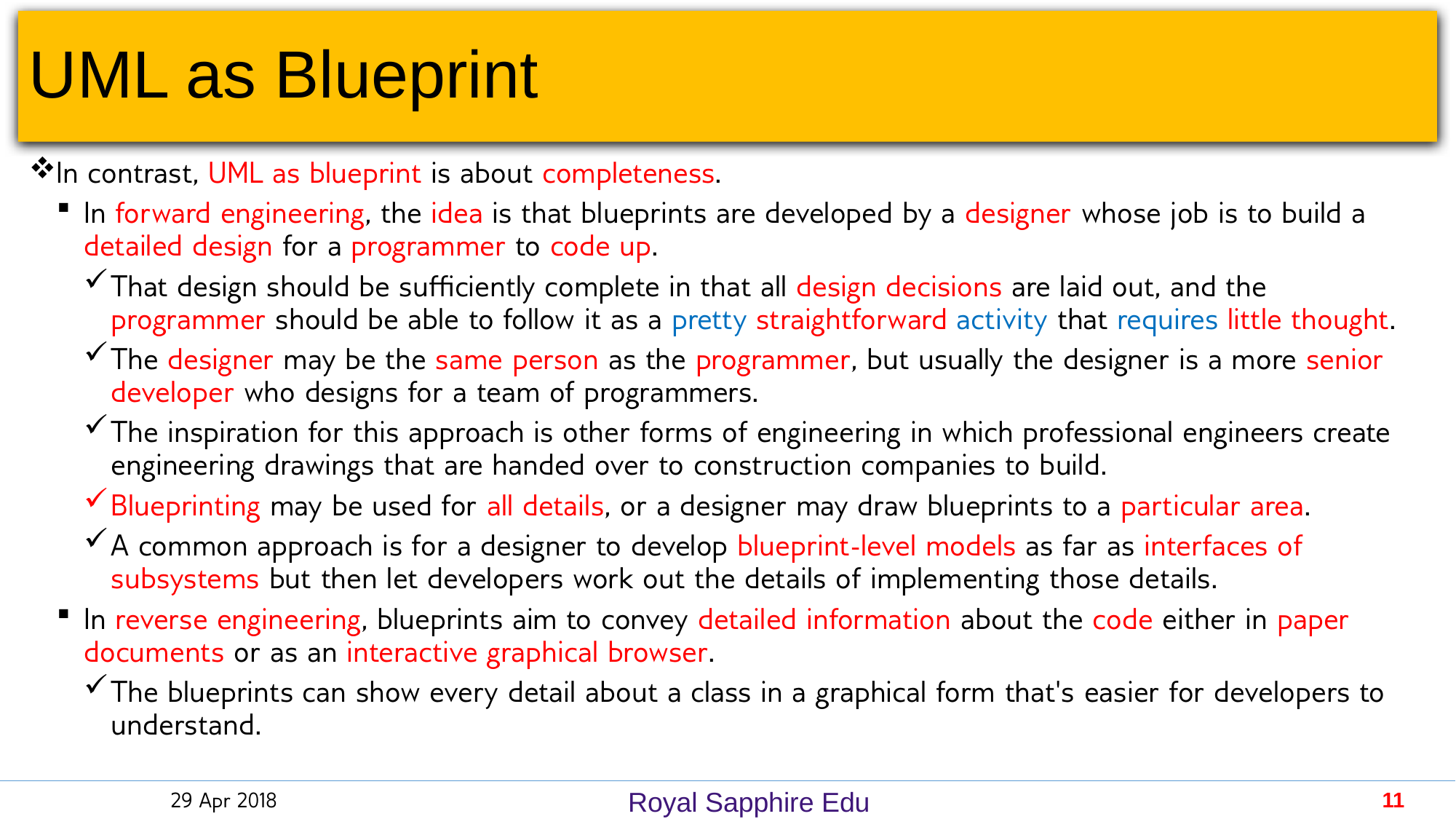

# UML as Blueprint
In contrast, UML as blueprint is about completeness.
In forward engineering, the idea is that blueprints are developed by a designer whose job is to build a detailed design for a programmer to code up.
That design should be sufficiently complete in that all design decisions are laid out, and the programmer should be able to follow it as a pretty straightforward activity that requires little thought.
The designer may be the same person as the programmer, but usually the designer is a more senior developer who designs for a team of programmers.
The inspiration for this approach is other forms of engineering in which professional engineers create engineering drawings that are handed over to construction companies to build.
Blueprinting may be used for all details, or a designer may draw blueprints to a particular area.
A common approach is for a designer to develop blueprint-level models as far as interfaces of subsystems but then let developers work out the details of implementing those details.
In reverse engineering, blueprints aim to convey detailed information about the code either in paper documents or as an interactive graphical browser.
The blueprints can show every detail about a class in a graphical form that's easier for developers to understand.
29 Apr 2018
11